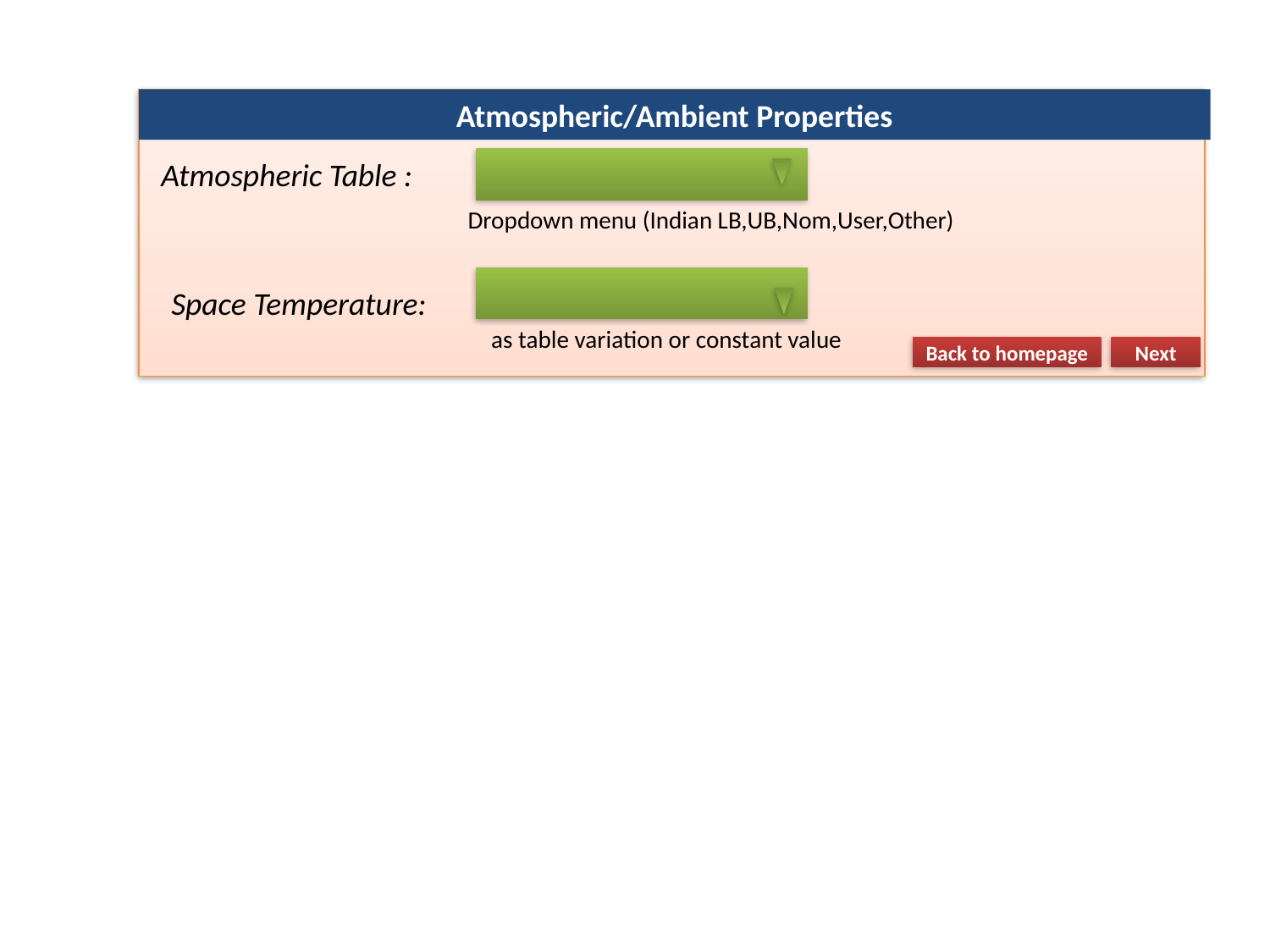

Atmospheric/Ambient Properties
Atmospheric Table :

       Dropdown menu (Indian LB,UB,Nom,User,Other)

Space Temperature:

as table variation or constant value
Back to homepage
Next